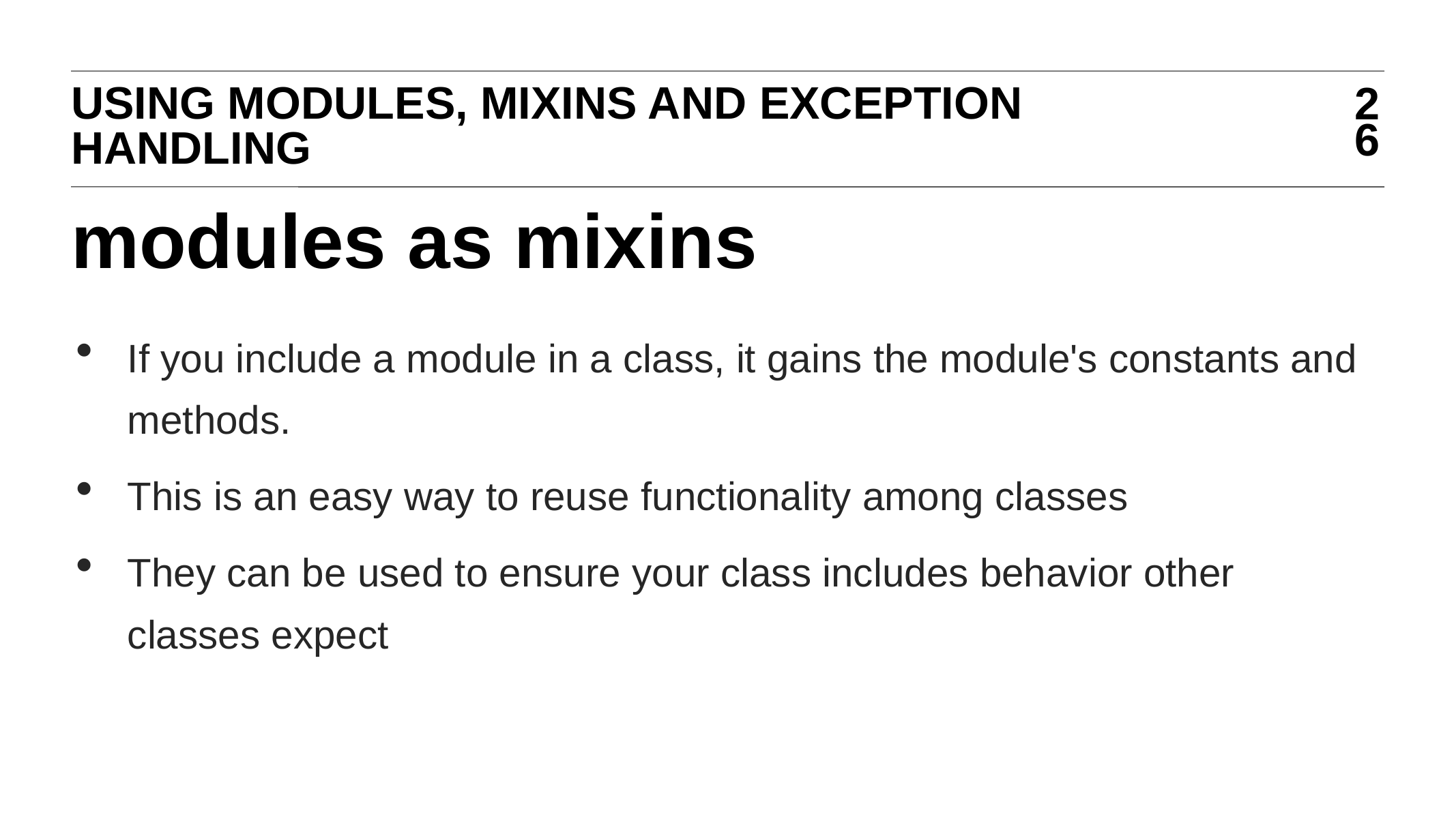

USING MODULES, MIXINS AND EXCEPTION HANDLING
26

# modules as mixins
If you include a module in a class, it gains the module's constants and methods.
This is an easy way to reuse functionality among classes
They can be used to ensure your class includes behavior other classes expect